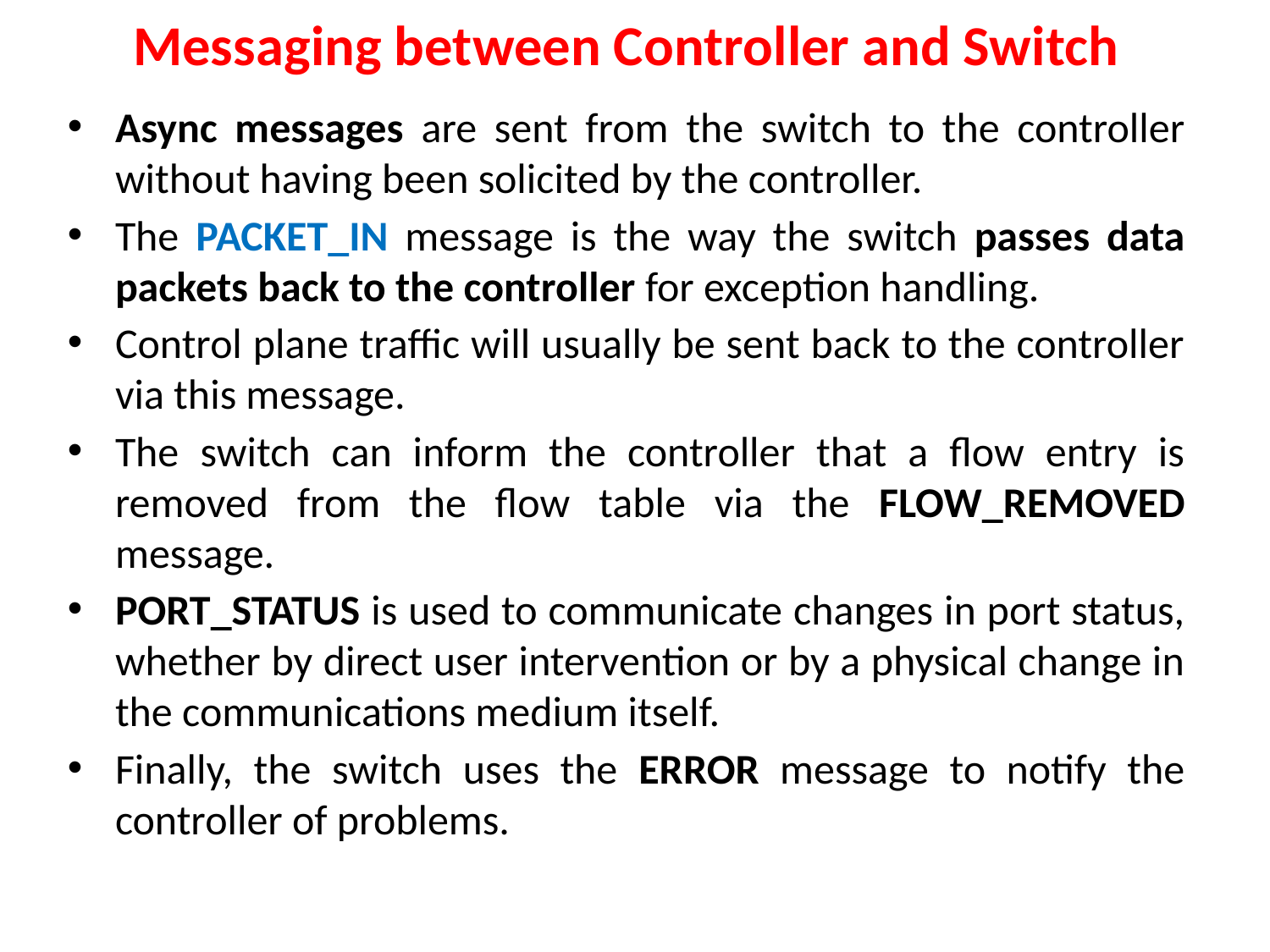

# Messaging between Controller and Switch
Async messages are sent from the switch to the controller without having been solicited by the controller.
The PACKET_IN message is the way the switch passes data packets back to the controller for exception handling.
Control plane traffic will usually be sent back to the controller via this message.
The switch can inform the controller that a flow entry is removed from the flow table via the FLOW_REMOVED message.
PORT_STATUS is used to communicate changes in port status, whether by direct user intervention or by a physical change in the communications medium itself.
Finally, the switch uses the ERROR message to notify the controller of problems.